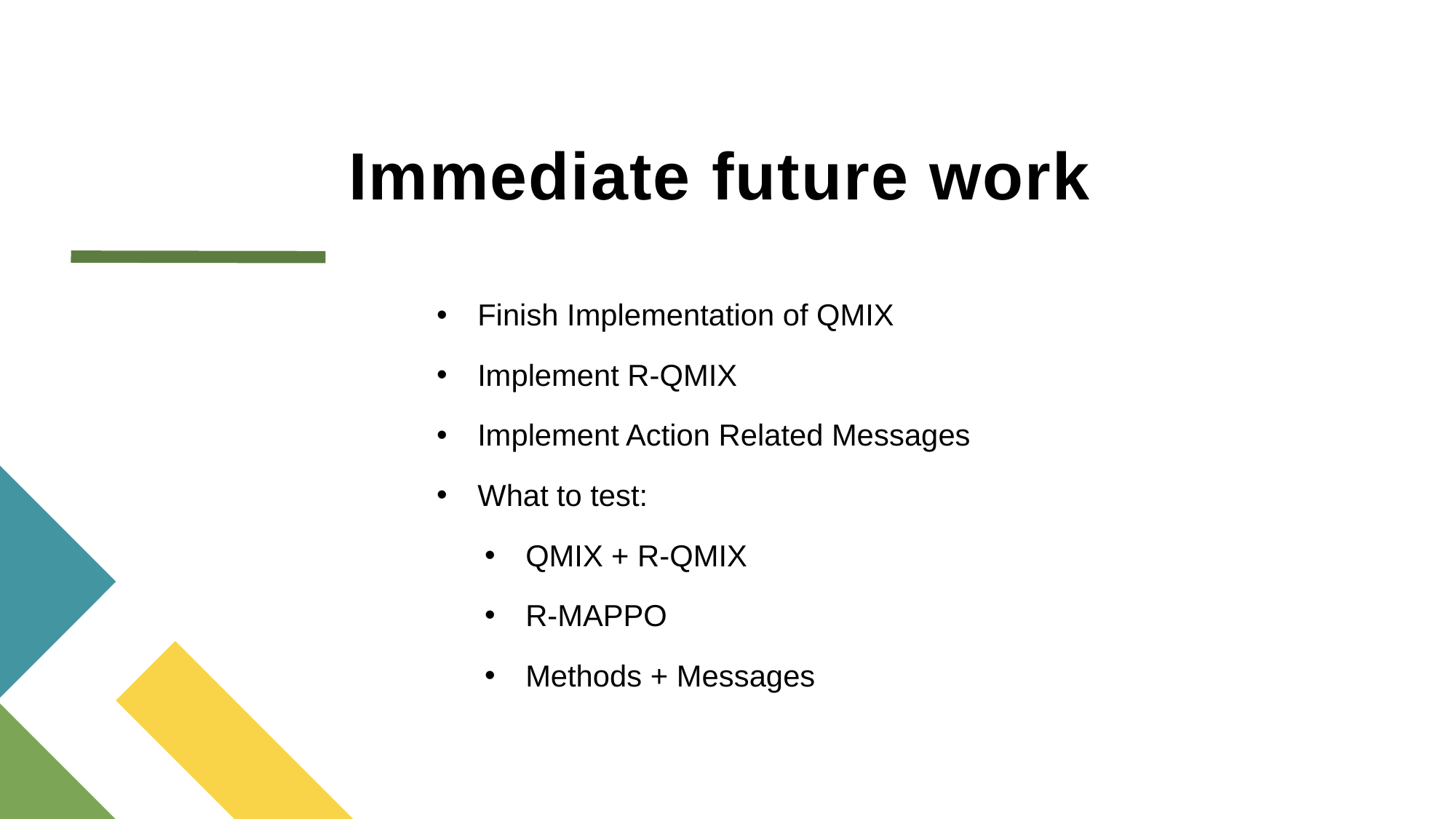

# Immediate future work
Finish Implementation of QMIX
Implement R-QMIX
Implement Action Related Messages
What to test:
QMIX + R-QMIX
R-MAPPO
Methods + Messages